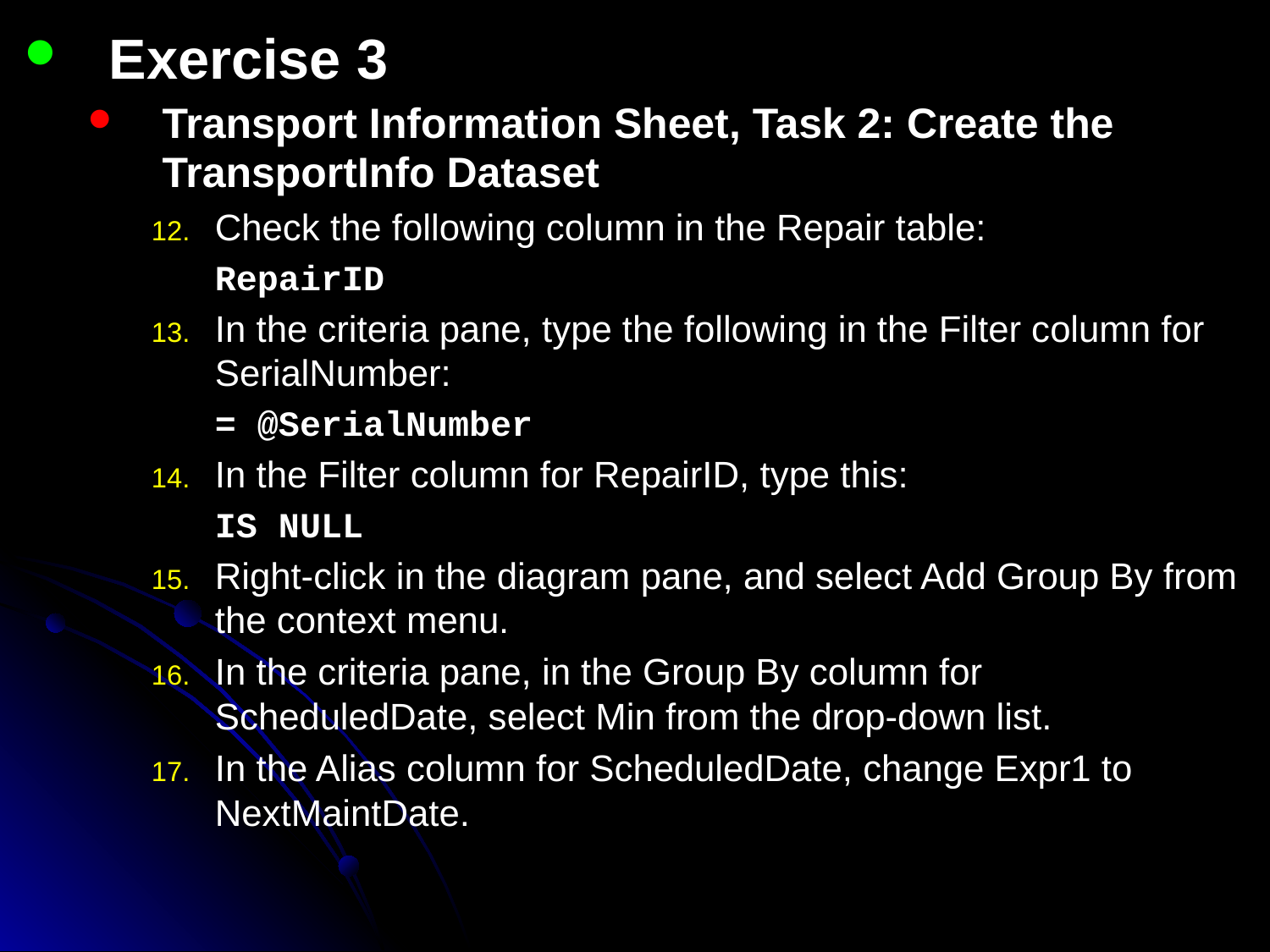

Exercise 3
Transport Information Sheet, Task 2: Create the TransportInfo Dataset
Check the following column in the Repair table:
RepairID
In the criteria pane, type the following in the Filter column for SerialNumber:
= @SerialNumber
In the Filter column for RepairID, type this:
IS NULL
Right-click in the diagram pane, and select Add Group By from the context menu.
In the criteria pane, in the Group By column for ScheduledDate, select Min from the drop-down list.
In the Alias column for ScheduledDate, change Expr1 to NextMaintDate.